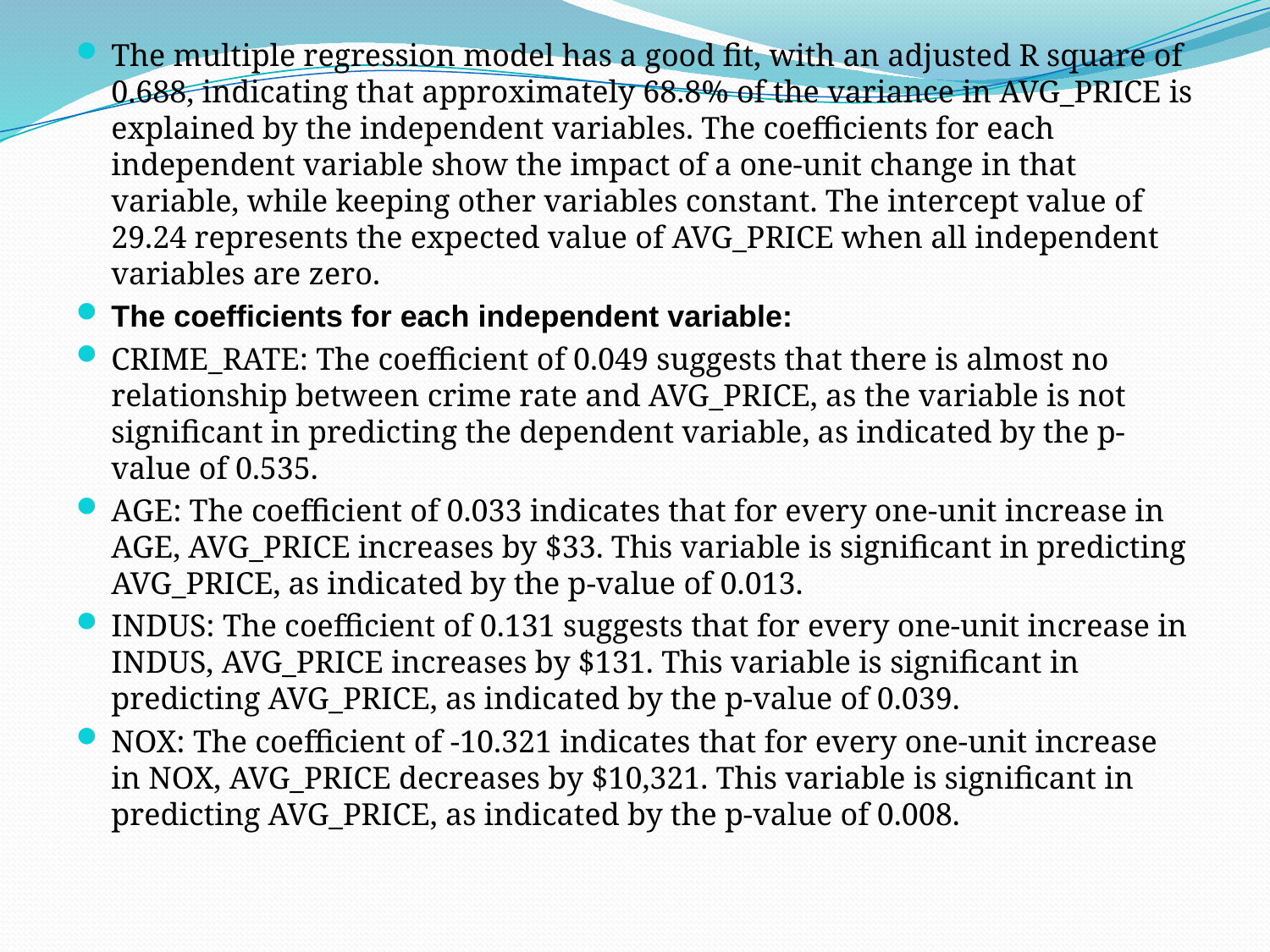

The multiple regression model has a good fit, with an adjusted R square of 0.688, indicating that approximately 68.8% of the variance in AVG_PRICE is explained by the independent variables. The coefficients for each independent variable show the impact of a one-unit change in that variable, while keeping other variables constant. The intercept value of 29.24 represents the expected value of AVG_PRICE when all independent variables are zero.
The coefficients for each independent variable:
CRIME_RATE: The coefficient of 0.049 suggests that there is almost no relationship between crime rate and AVG_PRICE, as the variable is not significant in predicting the dependent variable, as indicated by the p-value of 0.535.
AGE: The coefficient of 0.033 indicates that for every one-unit increase in AGE, AVG_PRICE increases by $33. This variable is significant in predicting AVG_PRICE, as indicated by the p-value of 0.013.
INDUS: The coefficient of 0.131 suggests that for every one-unit increase in INDUS, AVG_PRICE increases by $131. This variable is significant in predicting AVG_PRICE, as indicated by the p-value of 0.039.
NOX: The coefficient of -10.321 indicates that for every one-unit increase in NOX, AVG_PRICE decreases by $10,321. This variable is significant in predicting AVG_PRICE, as indicated by the p-value of 0.008.